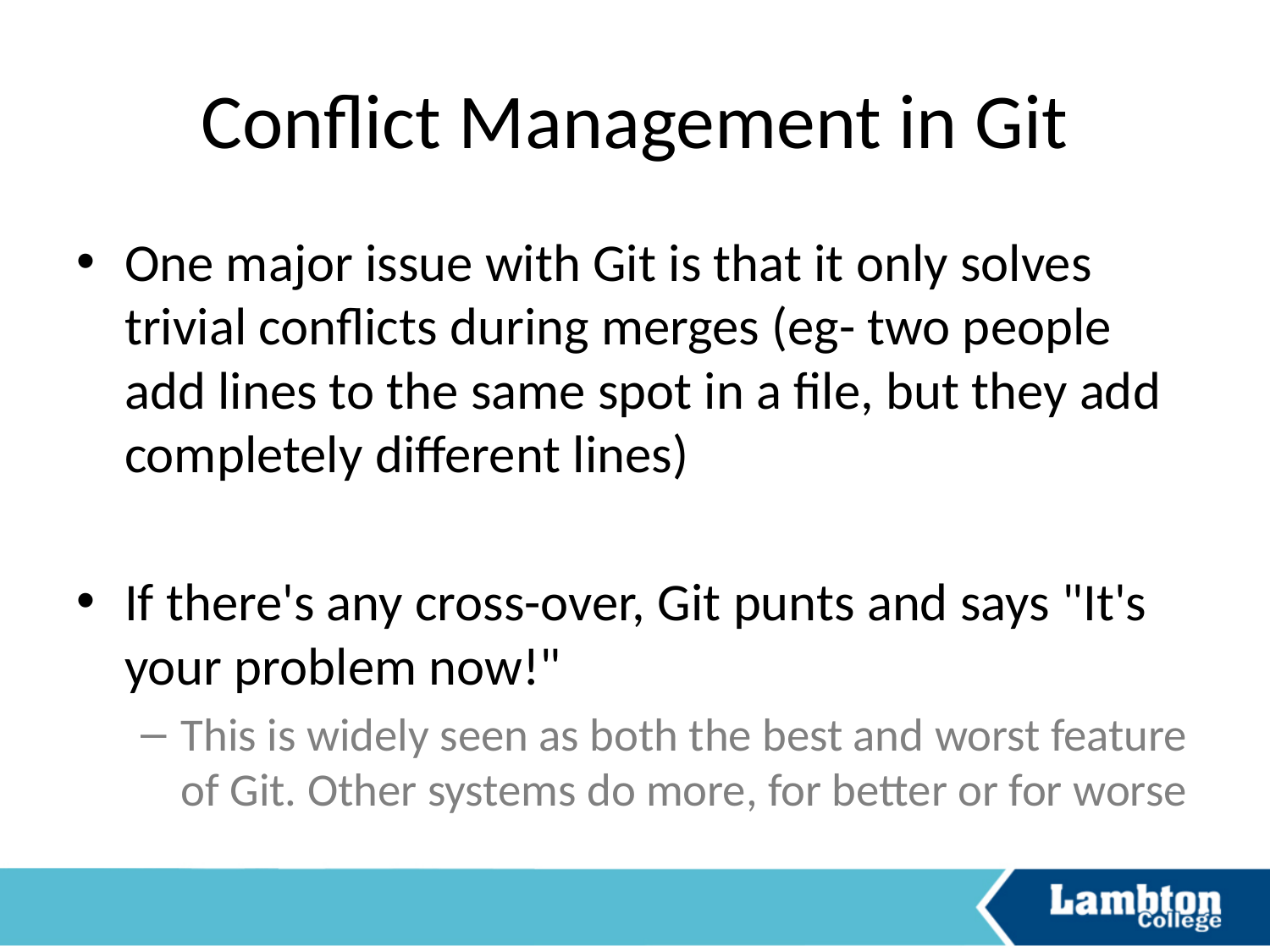

# Conflict Management in Git
One major issue with Git is that it only solves trivial conflicts during merges (eg- two people add lines to the same spot in a file, but they add completely different lines)

If there's any cross-over, Git punts and says "It's your problem now!"
This is widely seen as both the best and worst feature of Git. Other systems do more, for better or for worse